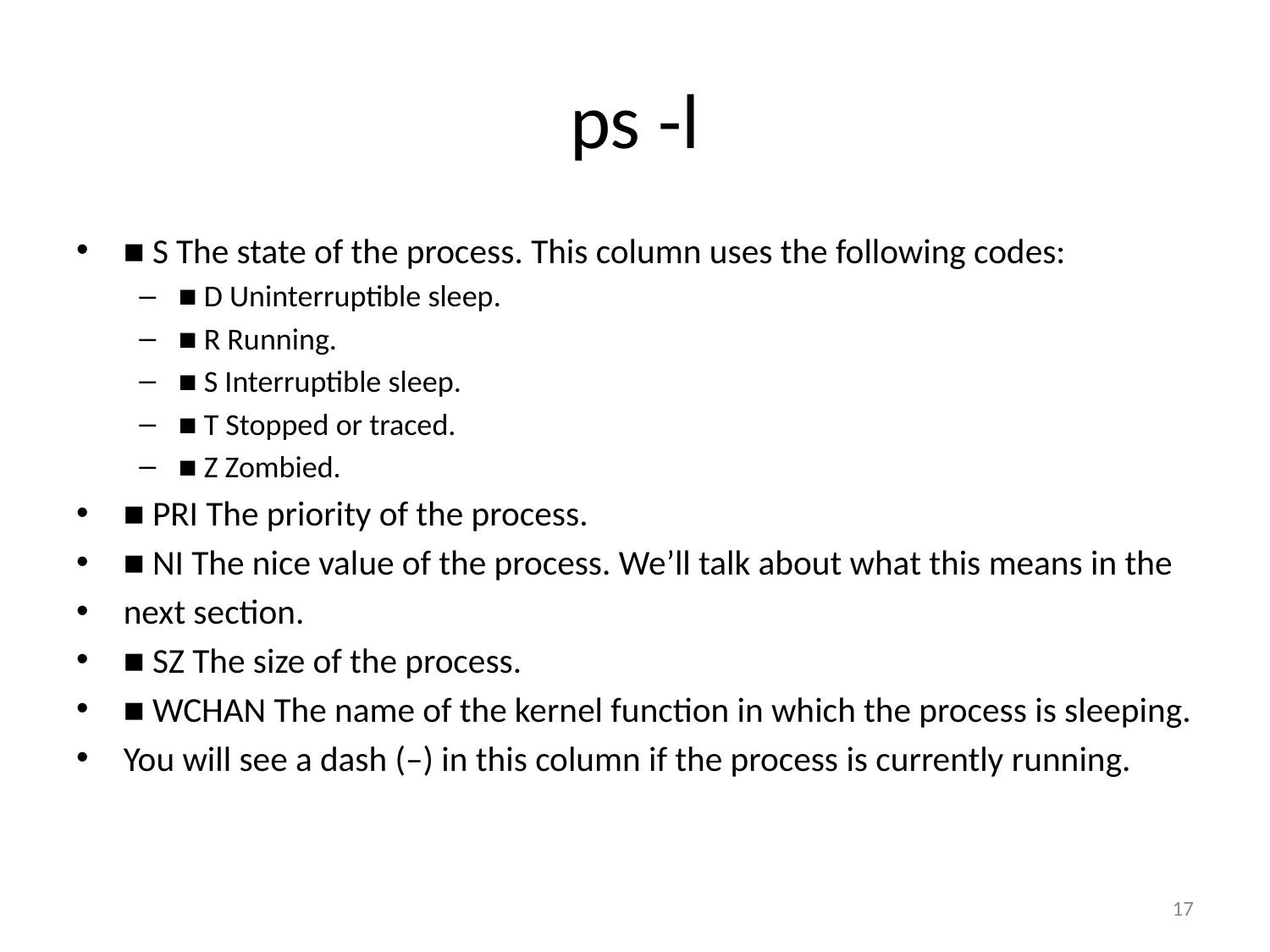

# ps -l
■ S The state of the process. This column uses the following codes:
■ D Uninterruptible sleep.
■ R Running.
■ S Interruptible sleep.
■ T Stopped or traced.
■ Z Zombied.
■ PRI The priority of the process.
■ NI The nice value of the process. We’ll talk about what this means in the
next section.
■ SZ The size of the process.
■ WCHAN The name of the kernel function in which the process is sleeping.
You will see a dash (–) in this column if the process is currently running.
17